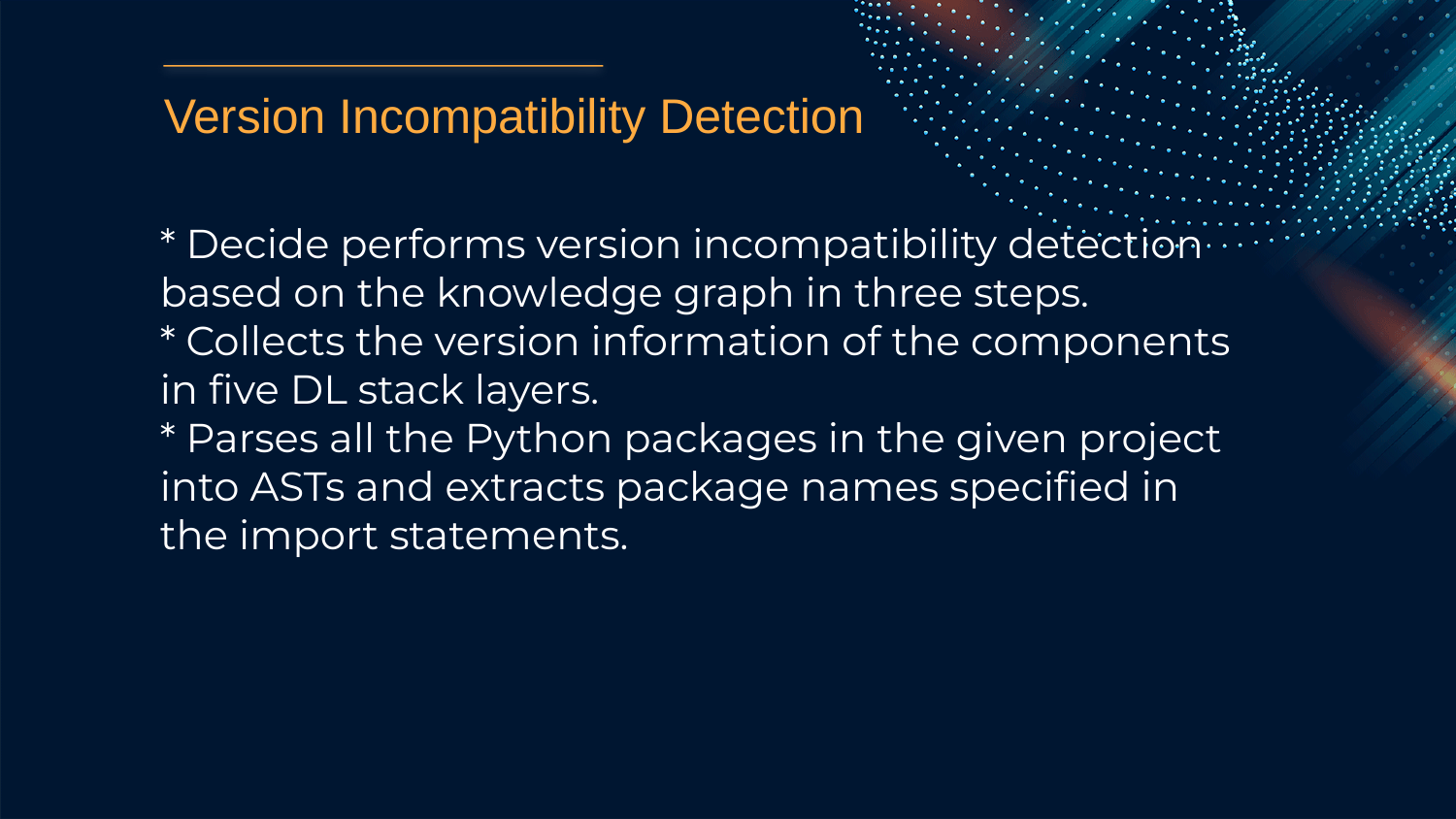

Version Incompatibility Detection
* Decide performs version incompatibility detection based on the knowledge graph in three steps.
* Collects the version information of the components in five DL stack layers.
* Parses all the Python packages in the given project into ASTs and extracts package names specified in the import statements.